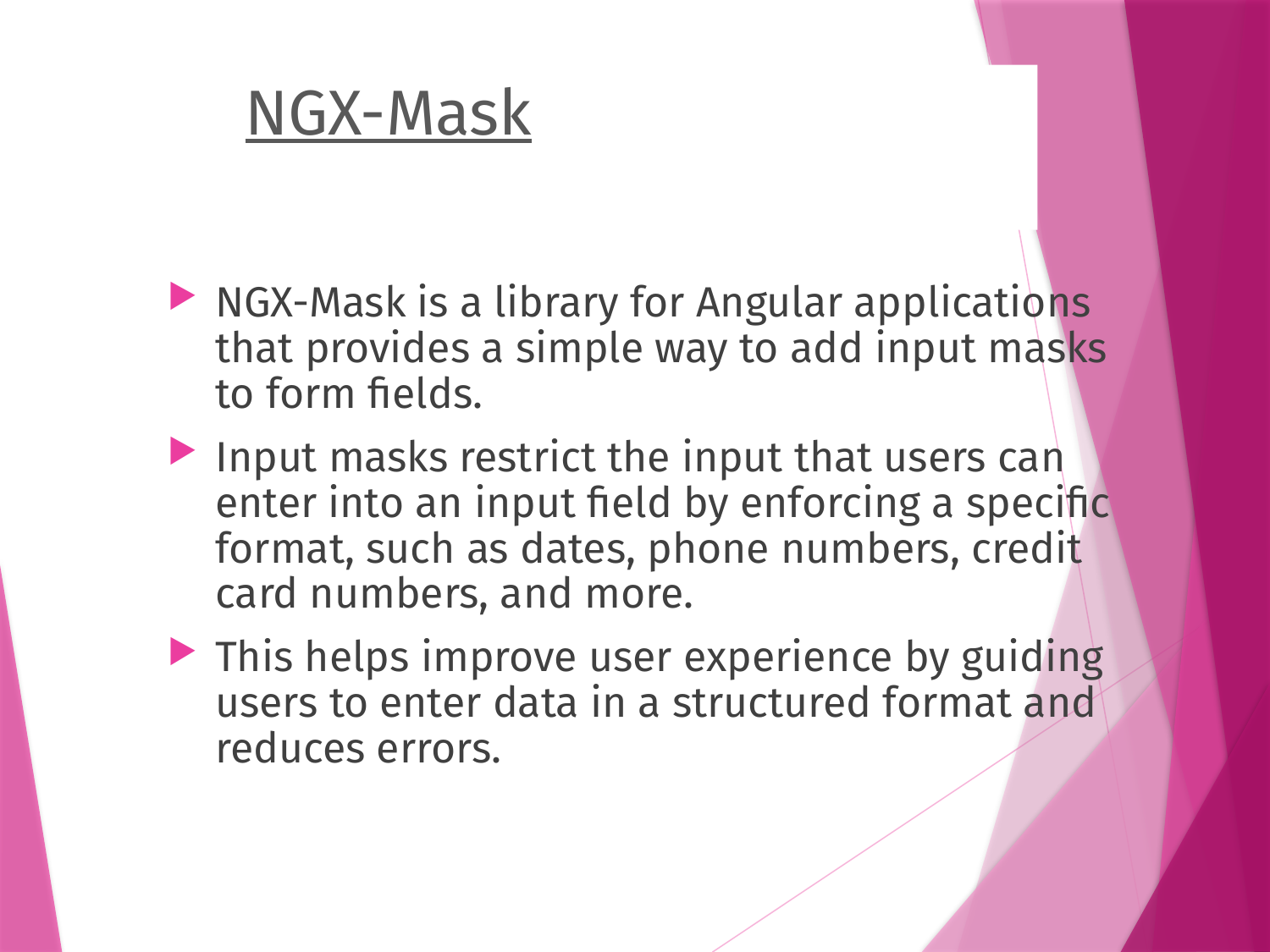

# NGX-Mask

NGX-Mask is a library for Angular applications that provides a simple way to add input masks to form fields.
Input masks restrict the input that users can enter into an input field by enforcing a specific format, such as dates, phone numbers, credit card numbers, and more.
This helps improve user experience by guiding users to enter data in a structured format and reduces errors.